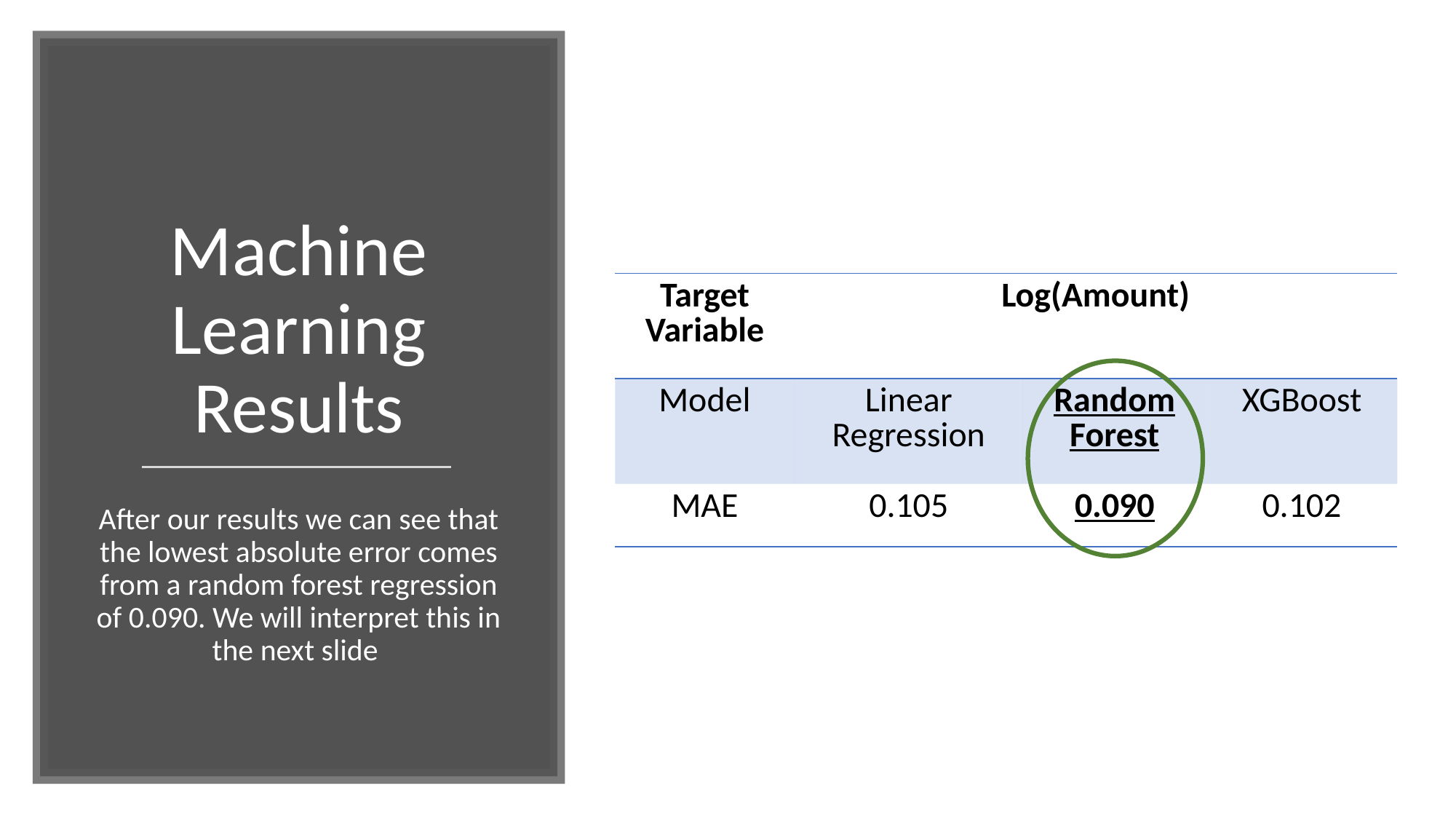

# Machine Learning Results
| Target Variable | Log(Amount) |  |  |
| --- | --- | --- | --- |
| Model | Linear Regression | Random Forest | XGBoost |
| MAE | 0.105 | 0.090 | 0.102 |

After our results we can see that the lowest absolute error comes from a random forest regression of 0.090. We will interpret this in the next slide